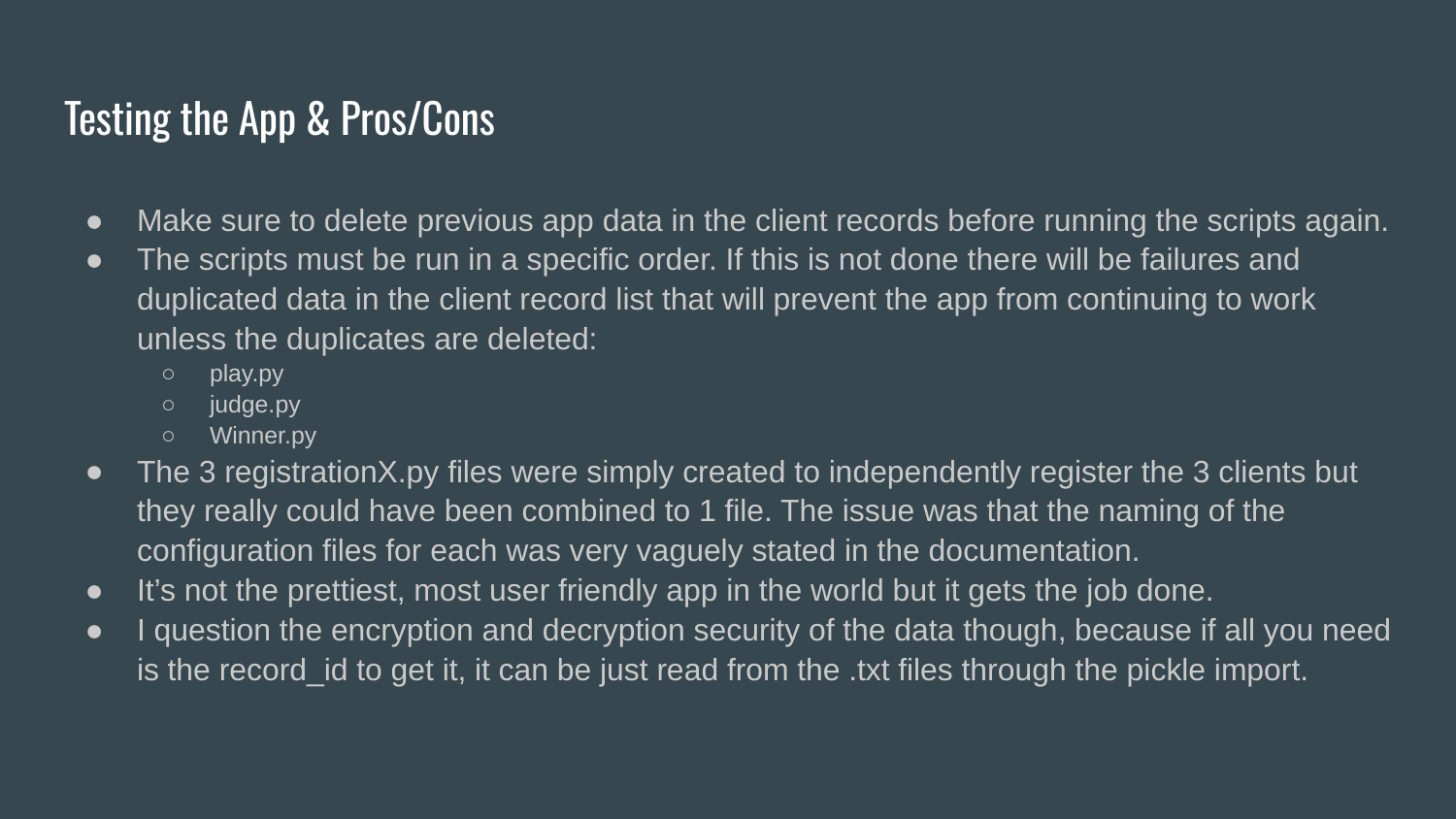

# Testing the App & Pros/Cons
Make sure to delete previous app data in the client records before running the scripts again.
The scripts must be run in a specific order. If this is not done there will be failures and duplicated data in the client record list that will prevent the app from continuing to work unless the duplicates are deleted:
play.py
judge.py
Winner.py
The 3 registrationX.py files were simply created to independently register the 3 clients but they really could have been combined to 1 file. The issue was that the naming of the configuration files for each was very vaguely stated in the documentation.
It’s not the prettiest, most user friendly app in the world but it gets the job done.
I question the encryption and decryption security of the data though, because if all you need is the record_id to get it, it can be just read from the .txt files through the pickle import.